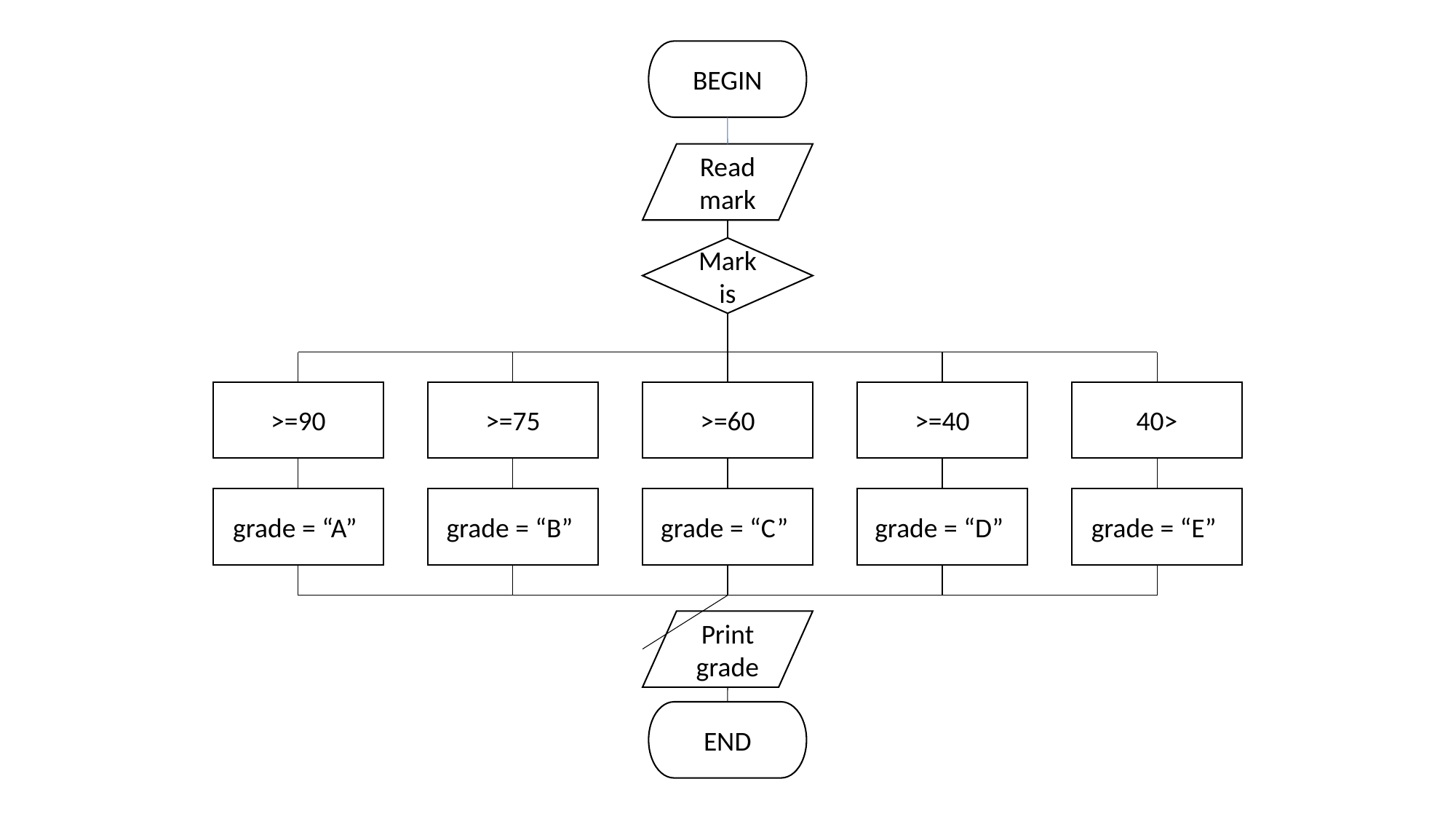

BEGIN
Read mark
Mark is
>=90
>=75
40>
>=40
>=60
grade = “A”
grade = “B”
grade = “E”
grade = “D”
grade = “C”
Print grade
END